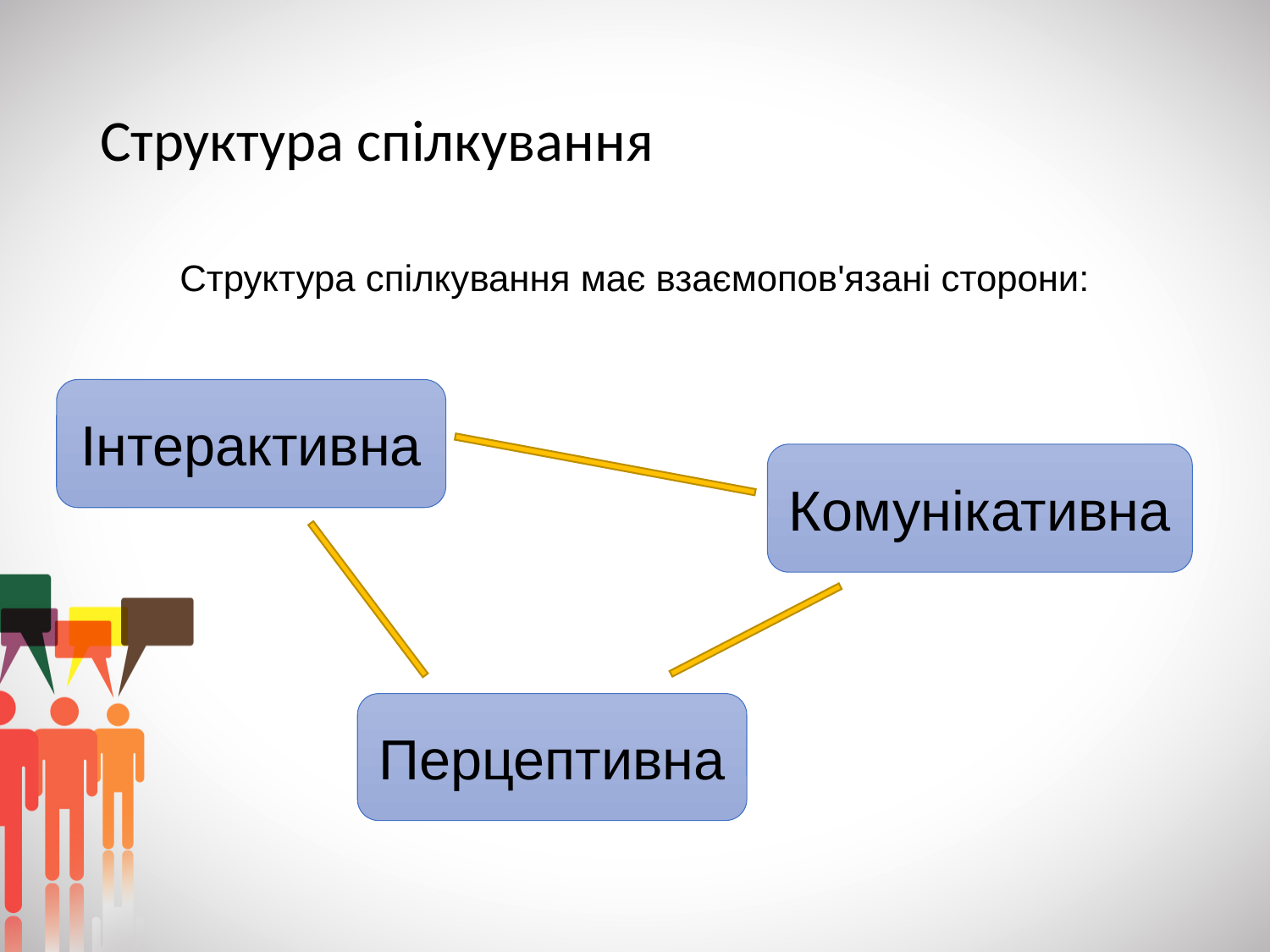

# Структура спілкування
Структура спілкування має взаємопов'язані сторони:

Інтерактивна
Комунікативна

Перцептивна